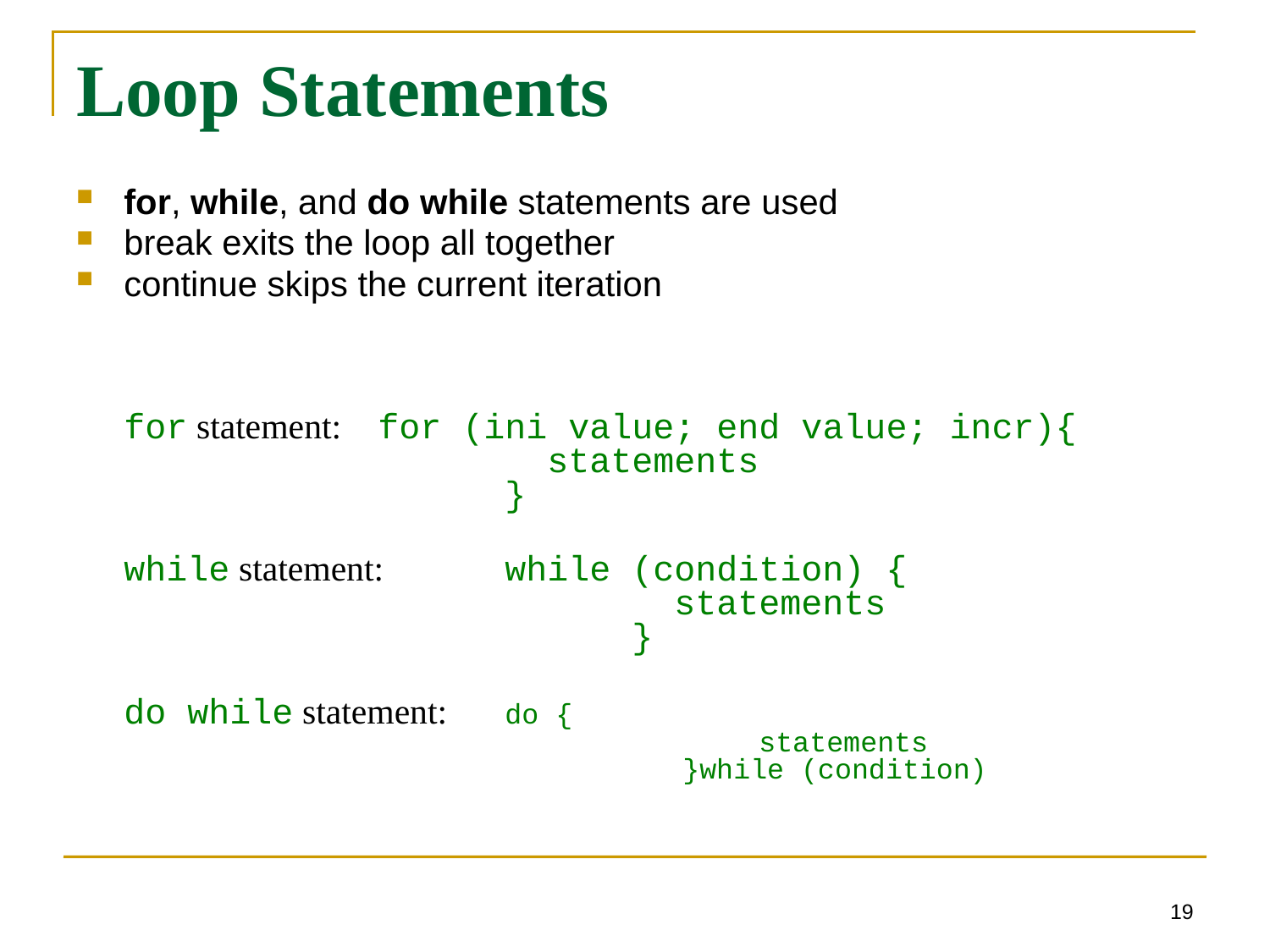

# Loop Statements
for, while, and do while statements are used
break exits the loop all together
continue skips the current iteration

for statement: 	for (ini value; end value; incr){
			  statements
			}
while statement:	while (condition) {
				  statements
				}
do while statement:	do {
					statements
				   }while (condition)

19